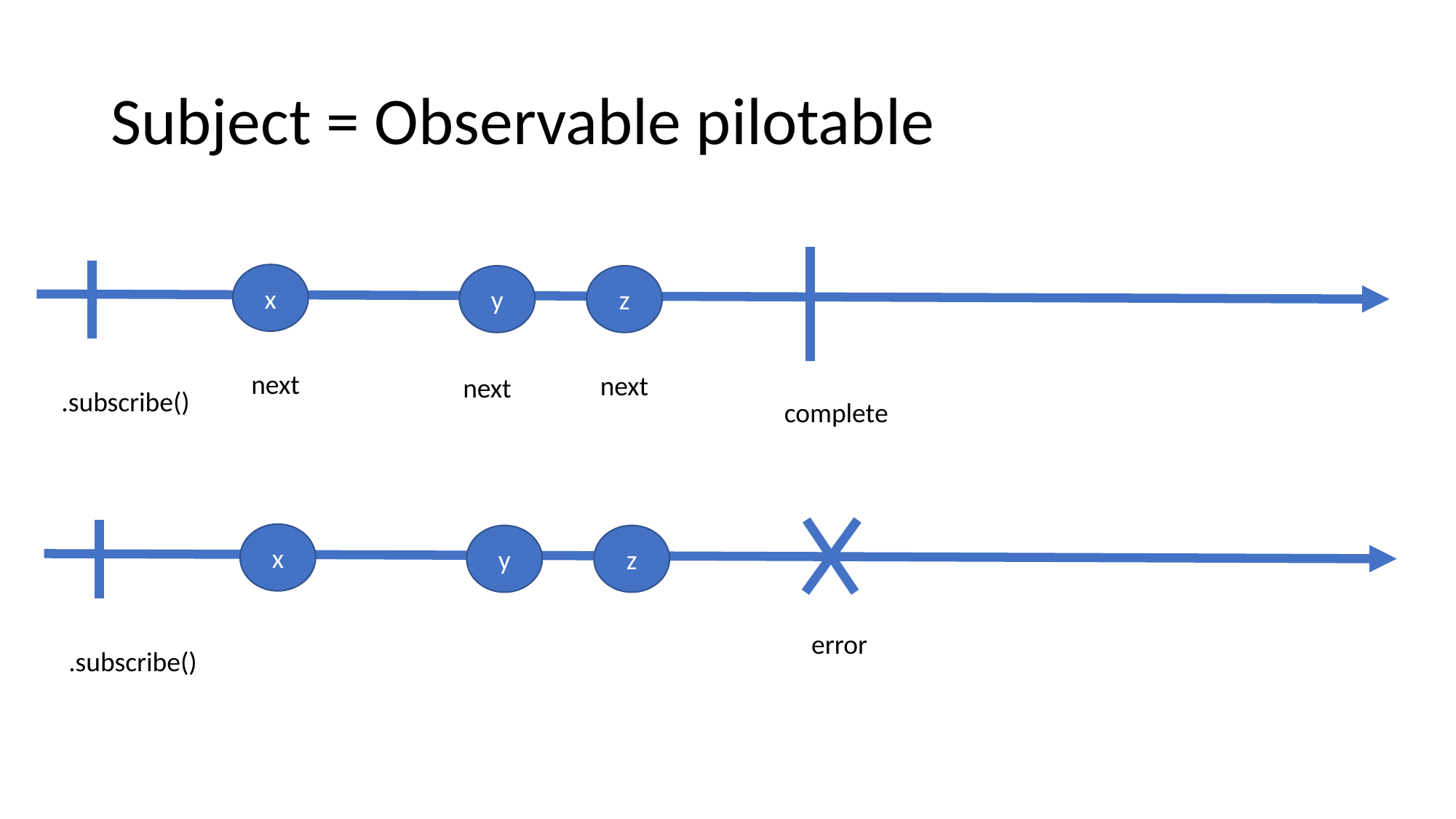

# Subject = Observable pilotable
x
y
z
next
next
next
.subscribe()
complete
x
y
z
error
.subscribe()